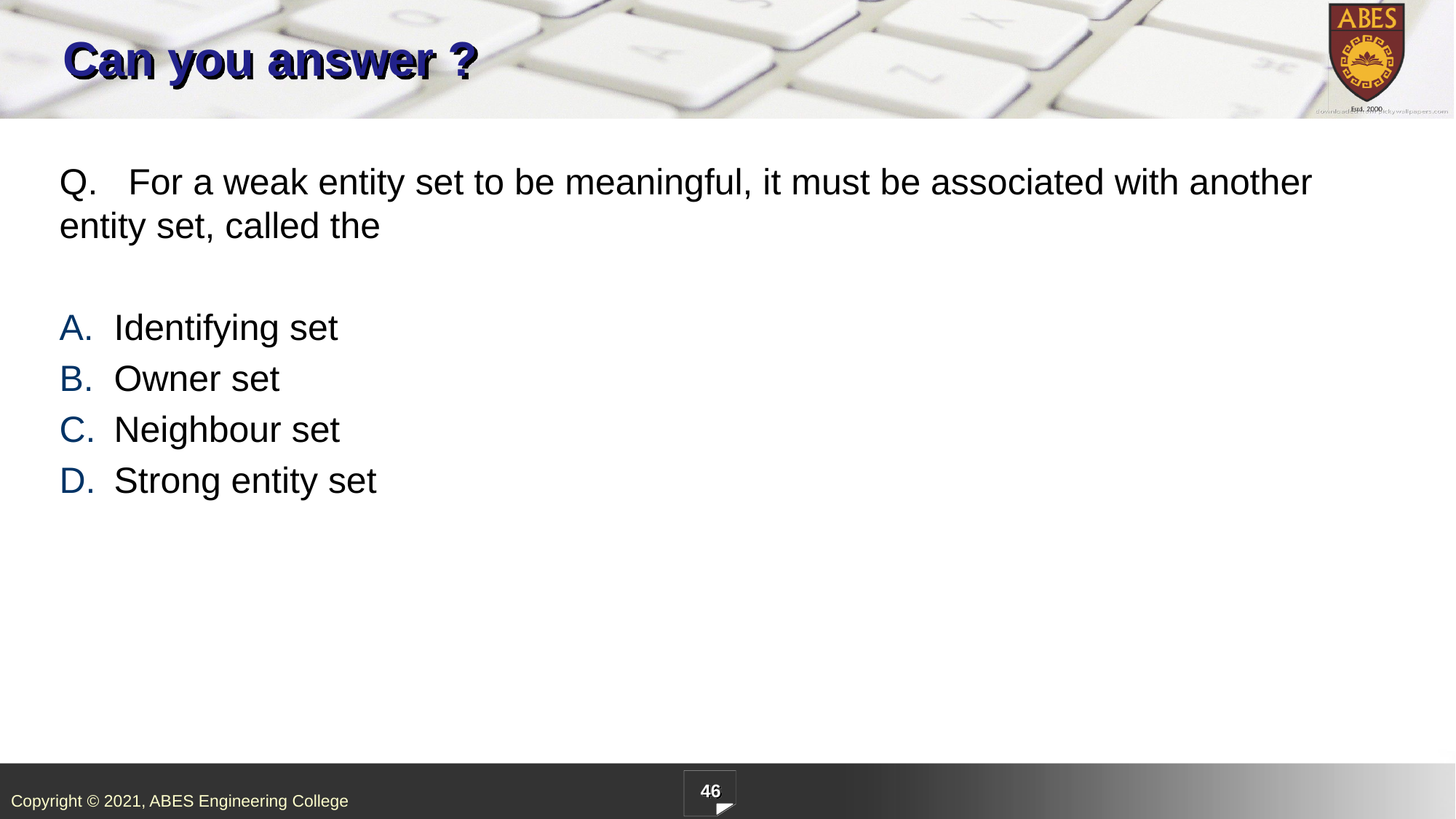

# Can you answer ?
Q.   For a weak entity set to be meaningful, it must be associated with another entity set, called the

Identifying set
Owner set
Neighbour set
Strong entity set
46